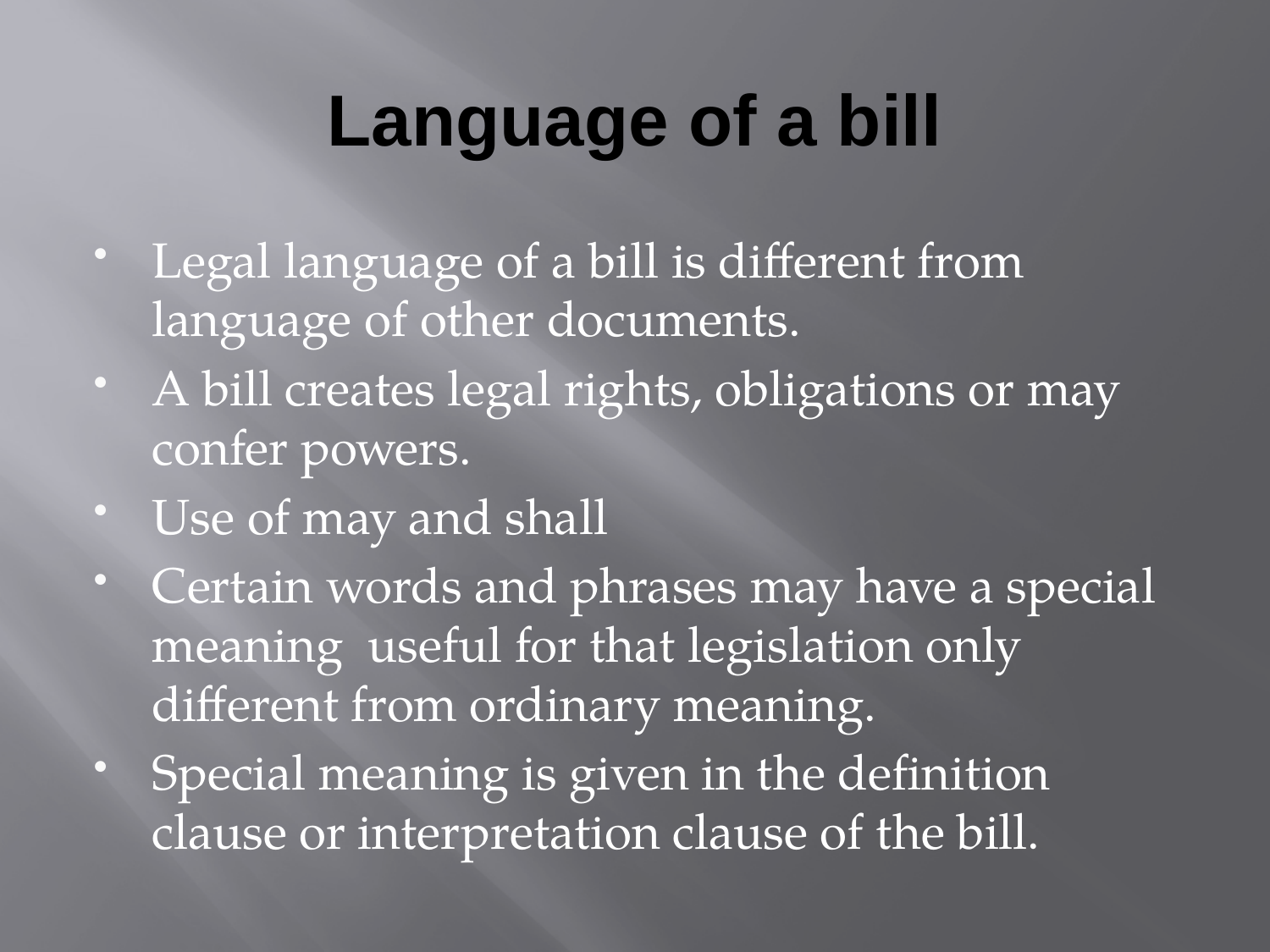

# Language of a bill
Legal language of a bill is different from language of other documents.
A bill creates legal rights, obligations or may confer powers.
Use of may and shall
Certain words and phrases may have a special meaning  useful for that legislation only different from ordinary meaning.
Special meaning is given in the definition clause or interpretation clause of the bill.